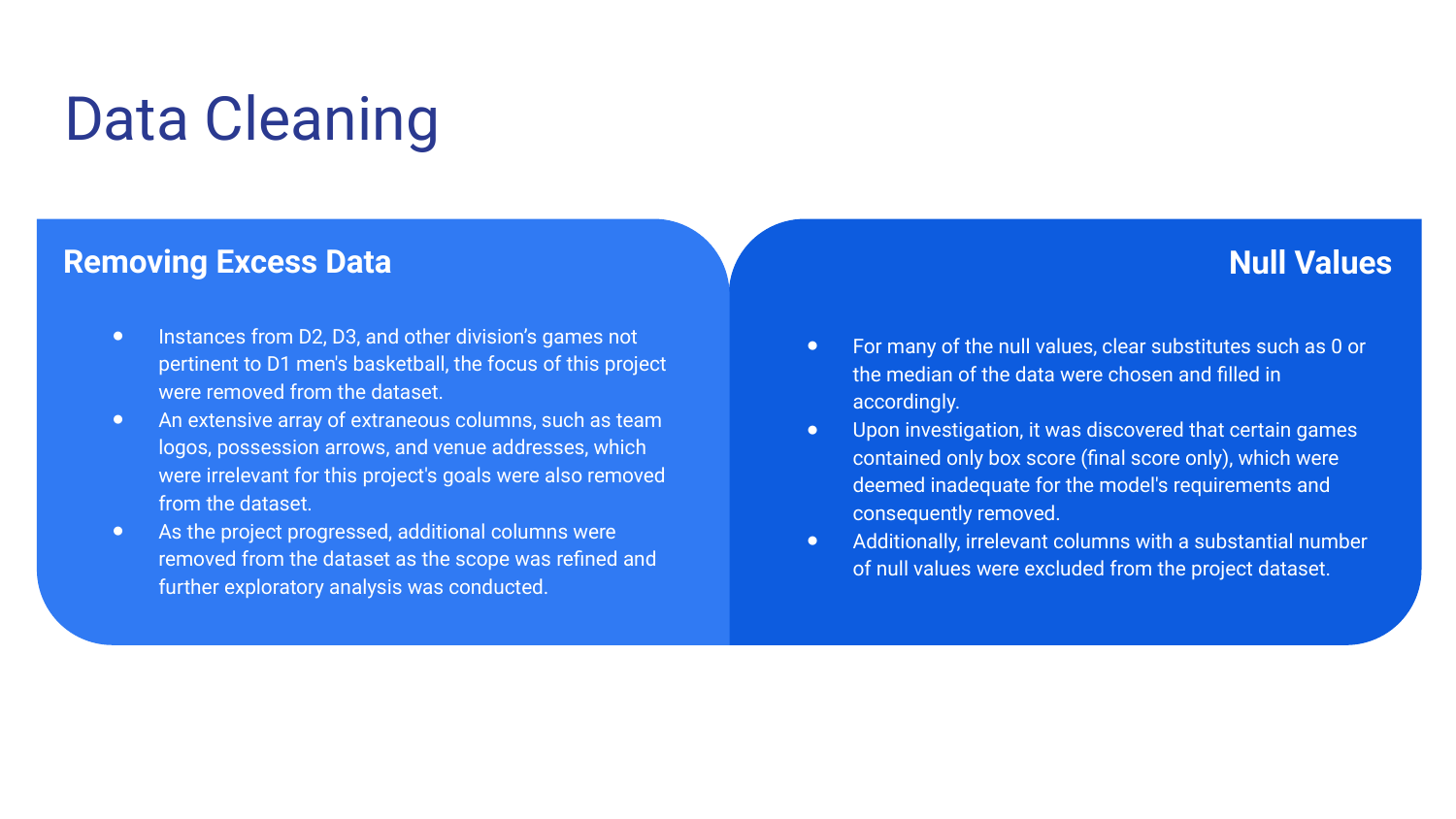

# Data Cleaning

Removing Excess Data
Instances from D2, D3, and other division’s games not pertinent to D1 men's basketball, the focus of this project were removed from the dataset.
An extensive array of extraneous columns, such as team logos, possession arrows, and venue addresses, which were irrelevant for this project's goals were also removed from the dataset.
As the project progressed, additional columns were removed from the dataset as the scope was refined and further exploratory analysis was conducted.

Null Values
Exploring & Learning
For many of the null values, clear substitutes such as 0 or the median of the data were chosen and filled in accordingly.
Upon investigation, it was discovered that certain games contained only box score (final score only), which were deemed inadequate for the model's requirements and consequently removed.
Additionally, irrelevant columns with a substantial number of null values were excluded from the project dataset.